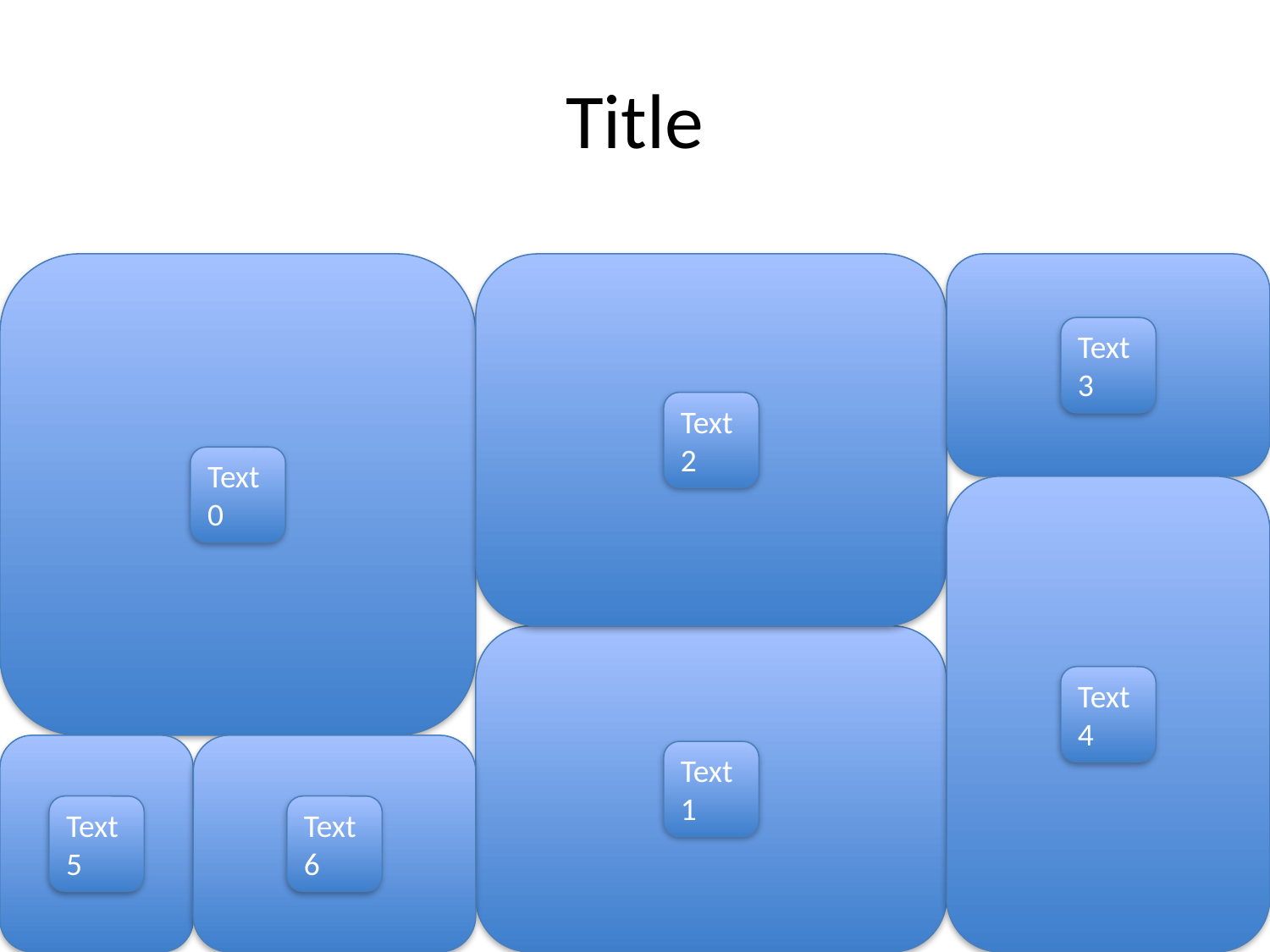

# Title

Text3
Text2
Text0

Text4

Text1
Text5
Text6